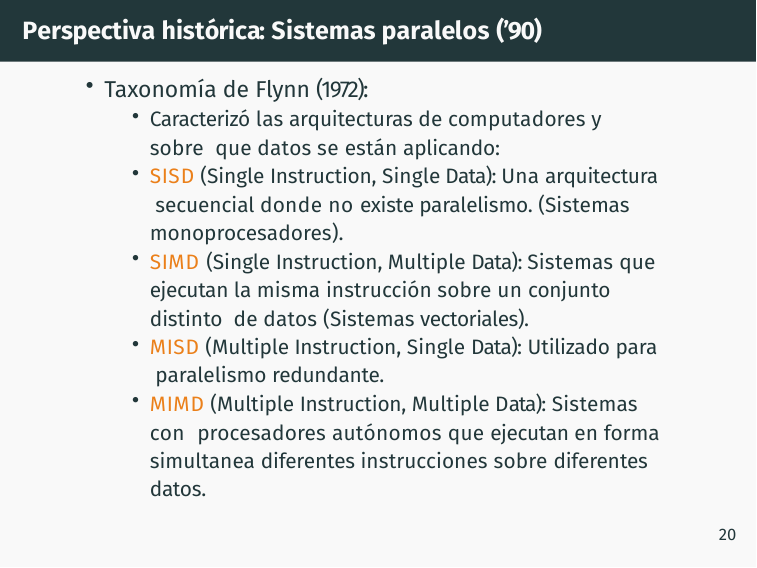

# Perspectiva histórica: Sistemas paralelos (’90)
Taxonomía de Flynn (1972):
Caracterizó las arquitecturas de computadores y sobre  que datos se están aplicando:
SISD (Single Instruction, Single Data): Una arquitectura  secuencial donde no existe paralelismo. (Sistemas  monoprocesadores).
SIMD (Single Instruction, Multiple Data): Sistemas que  ejecutan la misma instrucción sobre un conjunto distinto  de datos (Sistemas vectoriales).
MISD (Multiple Instruction, Single Data): Utilizado para  paralelismo redundante.
MIMD (Multiple Instruction, Multiple Data): Sistemas con  procesadores autónomos que ejecutan en forma  simultanea diferentes instrucciones sobre diferentes  datos.
20